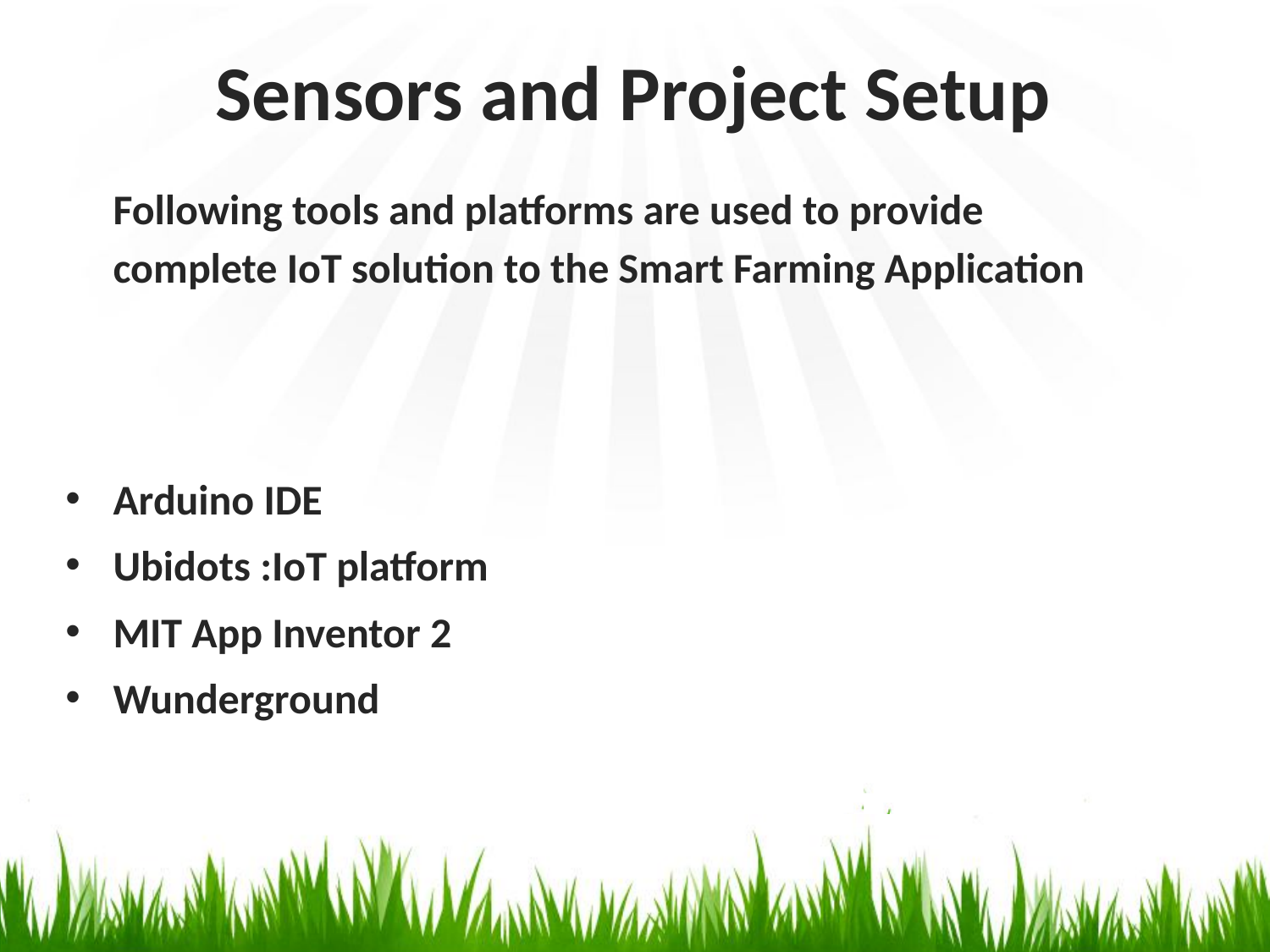

# Sensors and Project Setup
	Following tools and platforms are used to provide complete IoT solution to the Smart Farming Application

Arduino IDE
Ubidots :IoT platform
MIT App Inventor 2
Wunderground